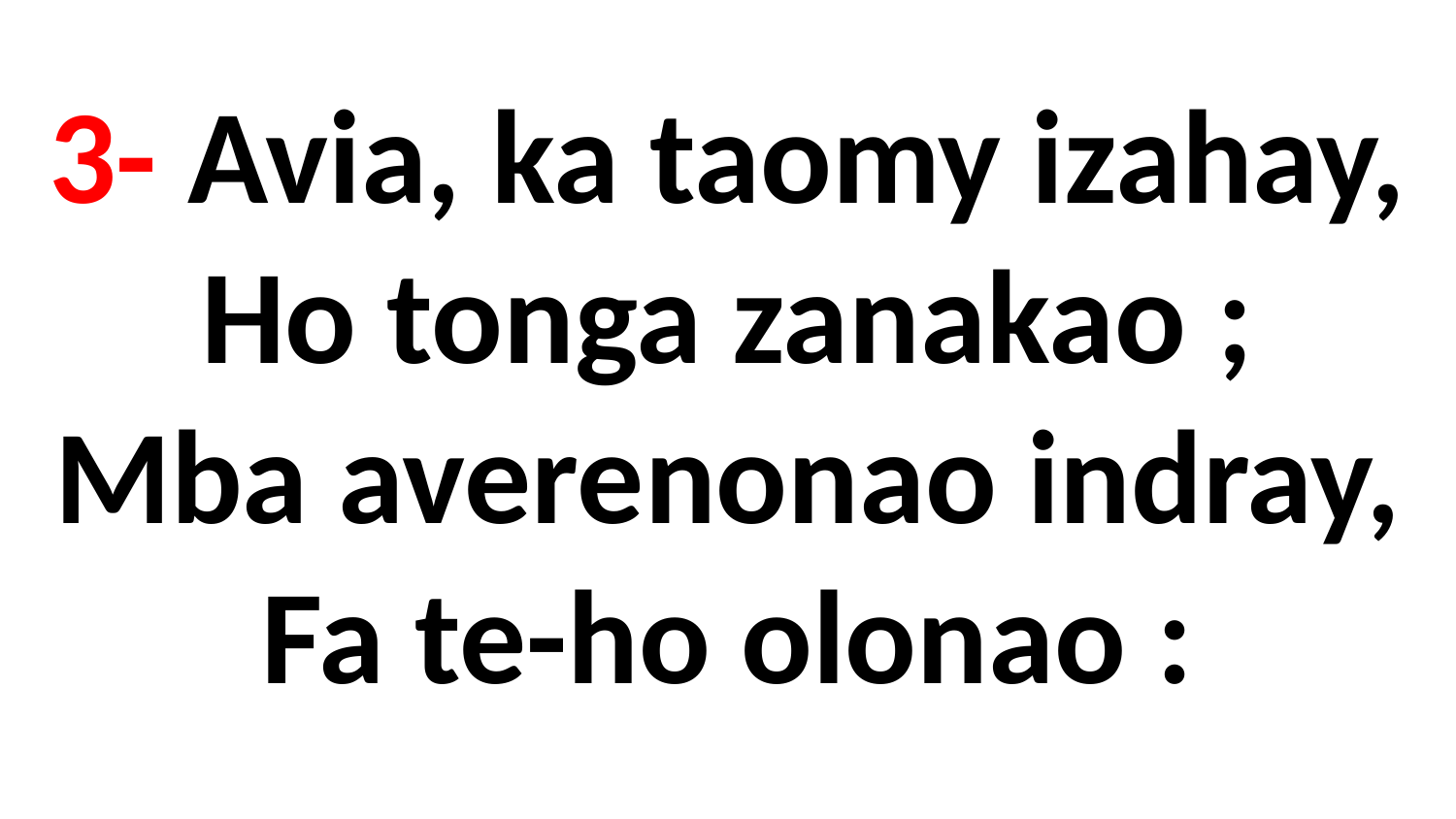

# 3- Avia, ka taomy izahay, Ho tonga zanakao ; Mba averenonao indray, Fa te-ho olonao :